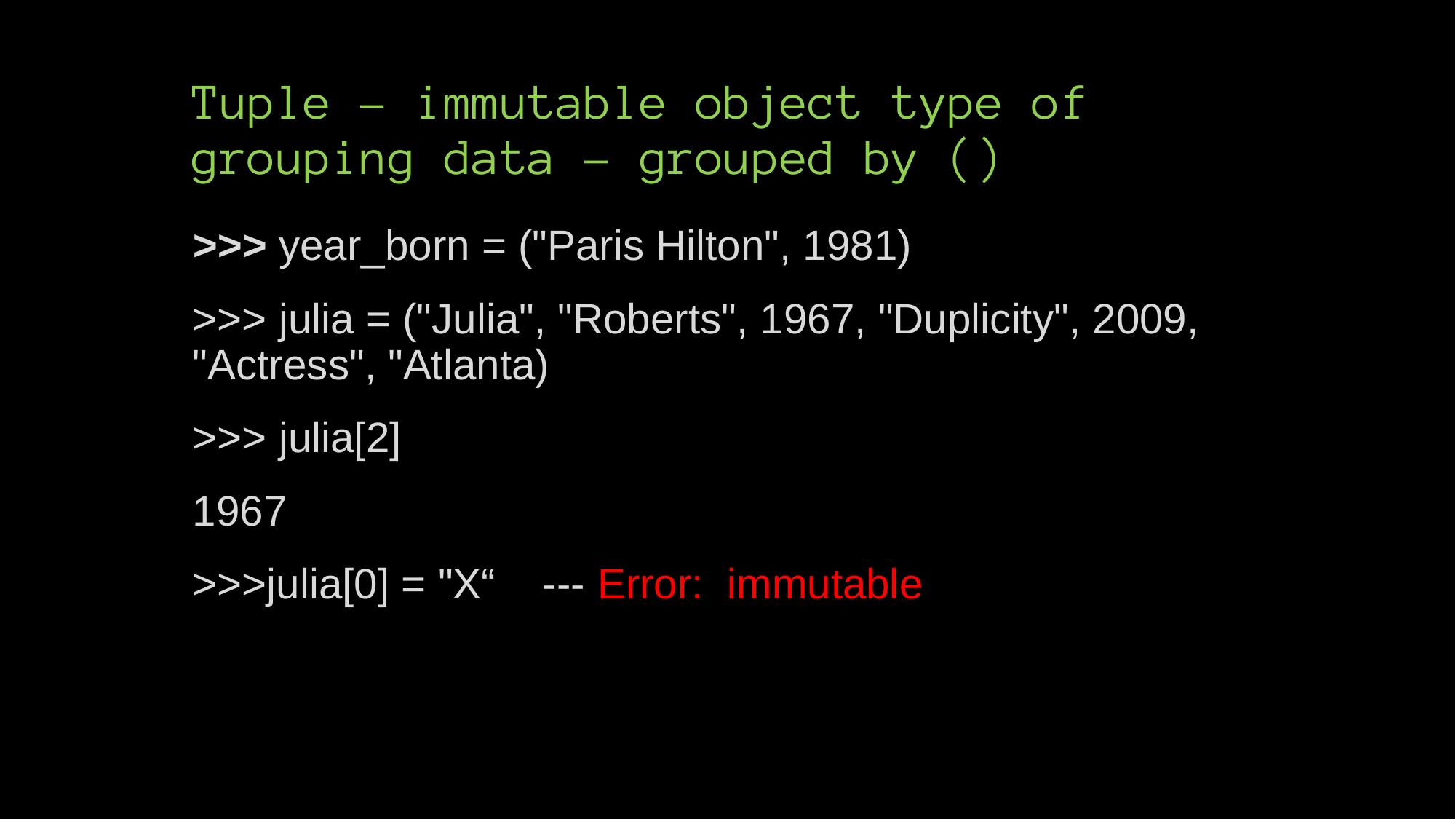

# Tuple – immutable object type of grouping data – grouped by ()
>>> year_born = ("Paris Hilton", 1981)
>>> julia = ("Julia", "Roberts", 1967, "Duplicity", 2009, "Actress", "Atlanta)
>>> julia[2]
1967
>>>julia[0] = "X“    --- Error:  immutable